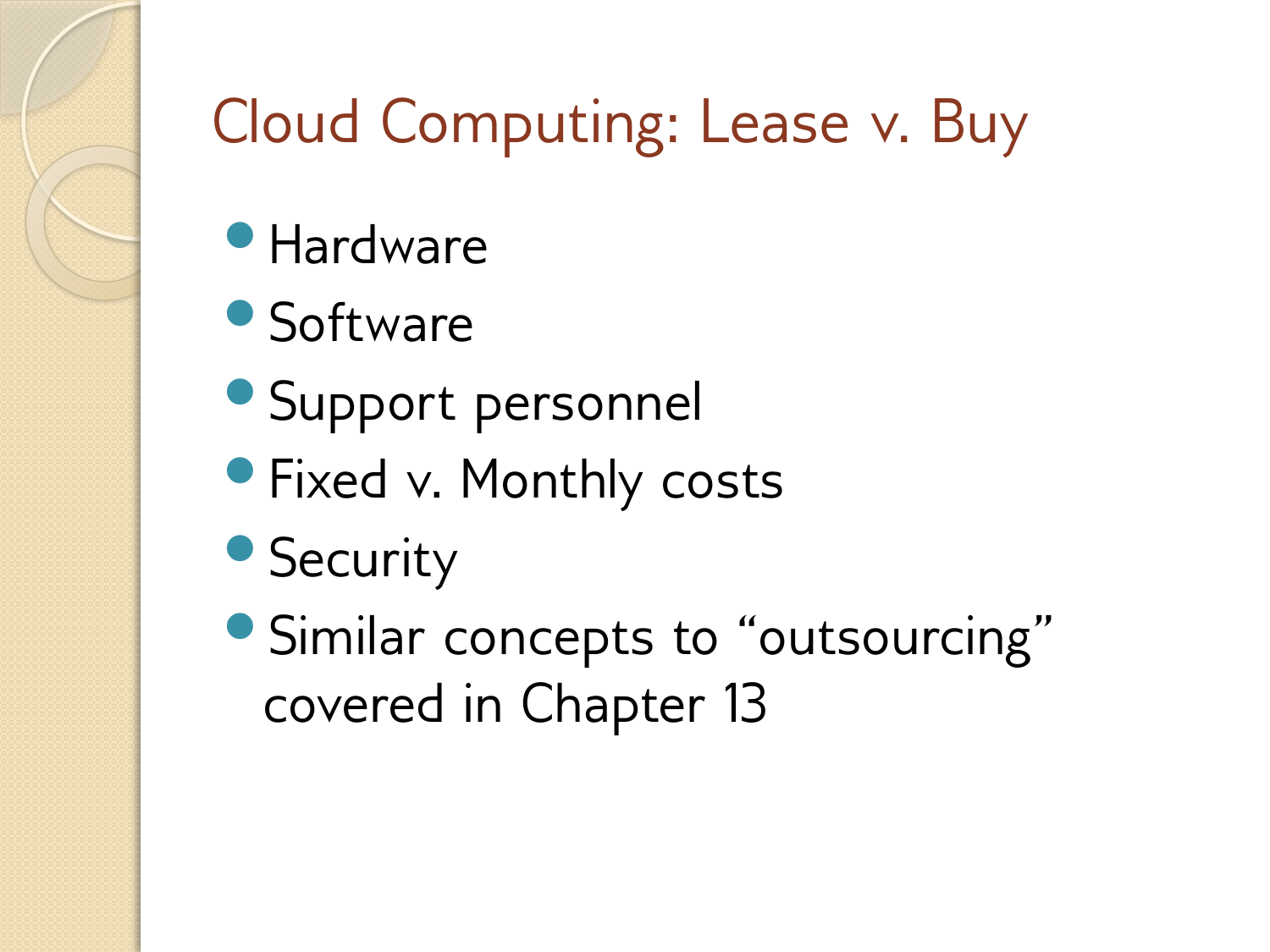

# Cloud Computing: Lease v. Buy
Hardware
Software
Support personnel
Fixed v. Monthly costs
Security
Similar concepts to “outsourcing” covered in Chapter 13